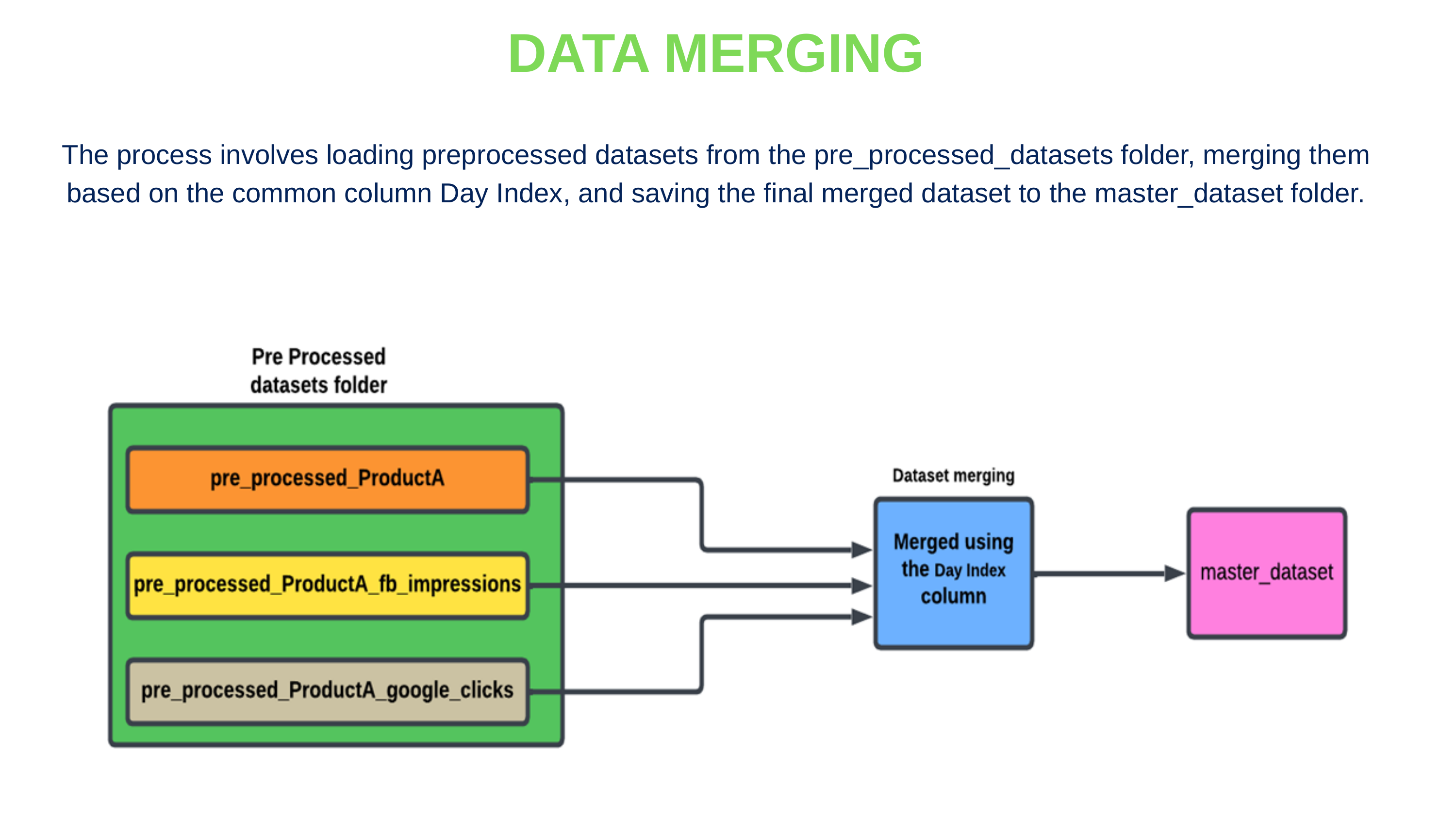

DATA MERGING
The process involves loading preprocessed datasets from the pre_processed_datasets folder, merging them based on the common column Day Index, and saving the final merged dataset to the master_dataset folder.